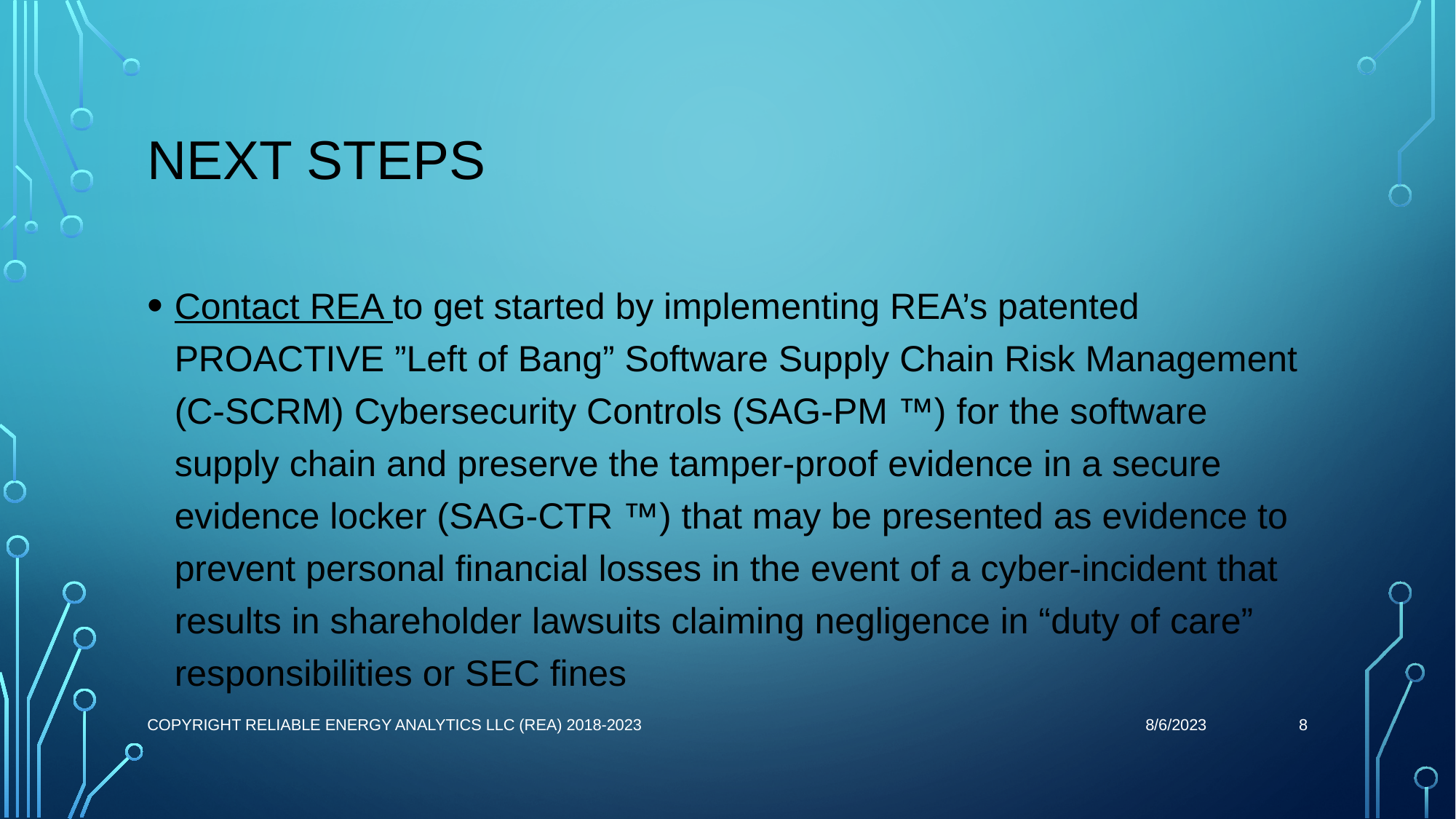

# Next Steps
Contact REA to get started by implementing REA’s patented PROACTIVE ”Left of Bang” Software Supply Chain Risk Management (C-SCRM) Cybersecurity Controls (SAG-PM ™) for the software supply chain and preserve the tamper-proof evidence in a secure evidence locker (SAG-CTR ™) that may be presented as evidence to prevent personal financial losses in the event of a cyber-incident that results in shareholder lawsuits claiming negligence in “duty of care” responsibilities or SEC fines

8
Copyright Reliable Energy Analytics LLC (REA) 2018-2023
8/6/2023